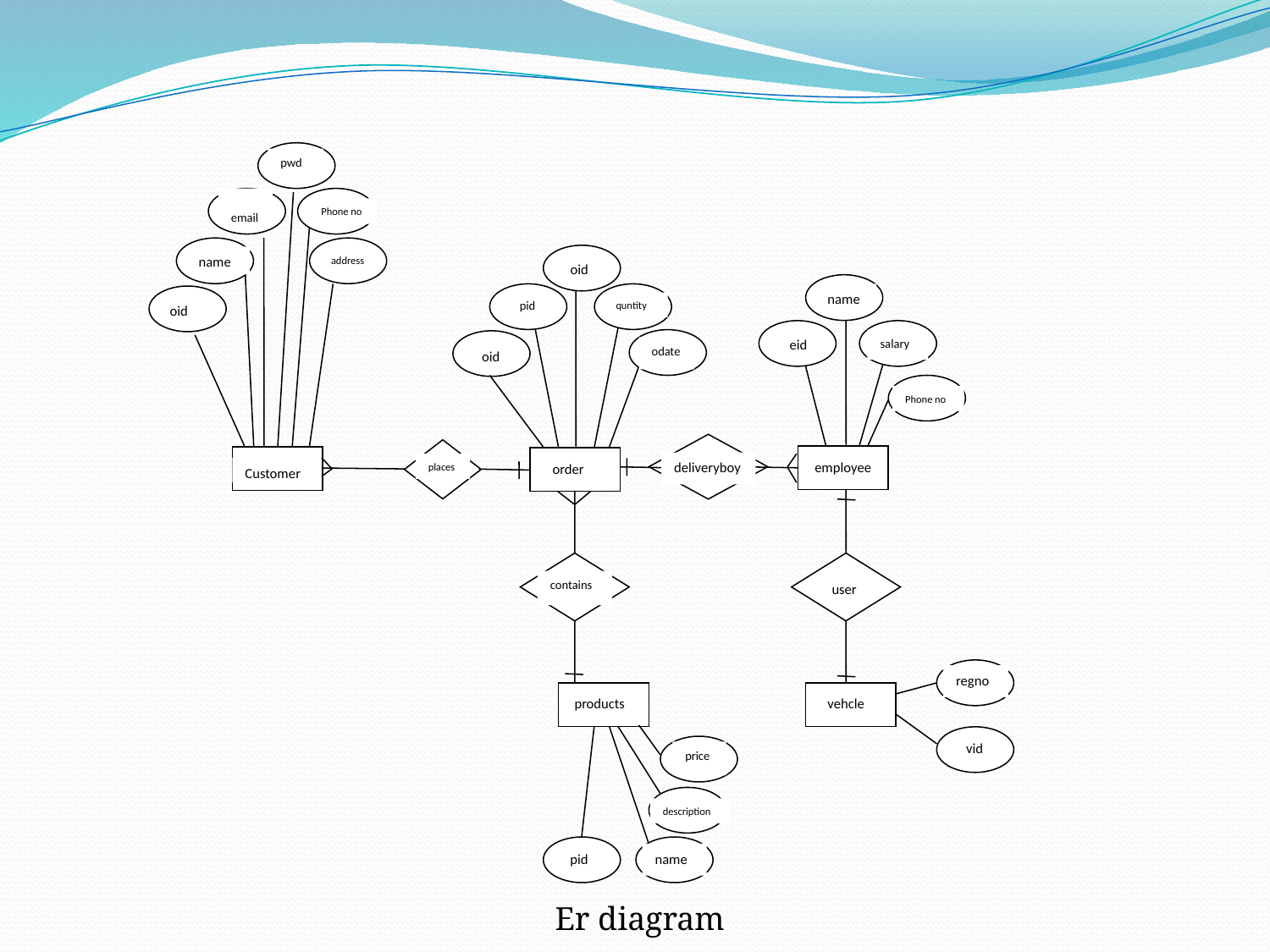

pwd

email

Phone no

name
address
oid

name

pid
quntity
oid

eid
salary

odate
oid

Phone no

employee
deliveryboy
places

order
Customer

contains
user

regno

products
vehcle

vid

price

description

pid
name
Er diagram